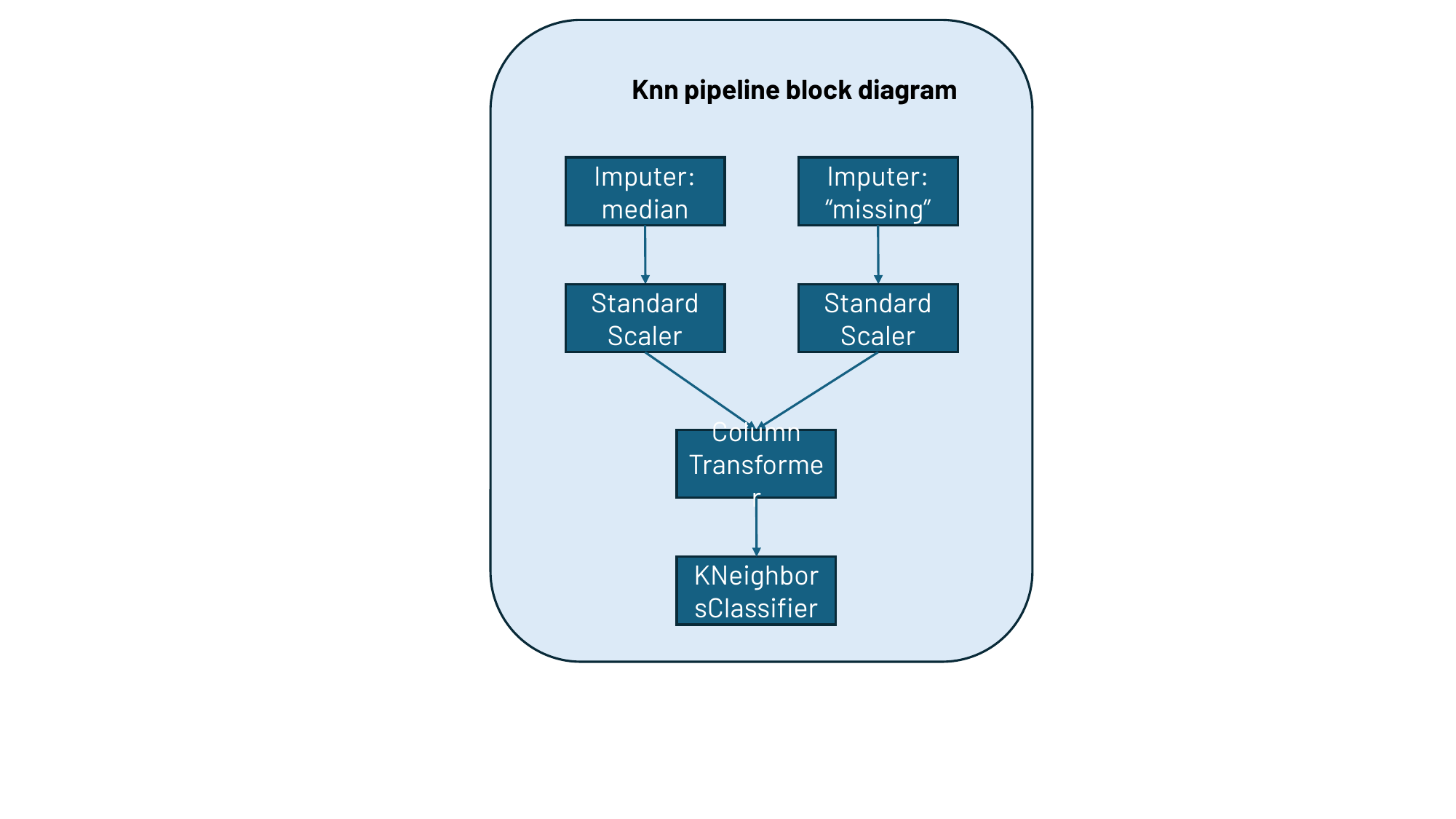

Knn pipeline block diagram
Imputer: median
Imputer: “missing”
Standard Scaler
Standard Scaler
Column Transformer
KNeighborsClassifier